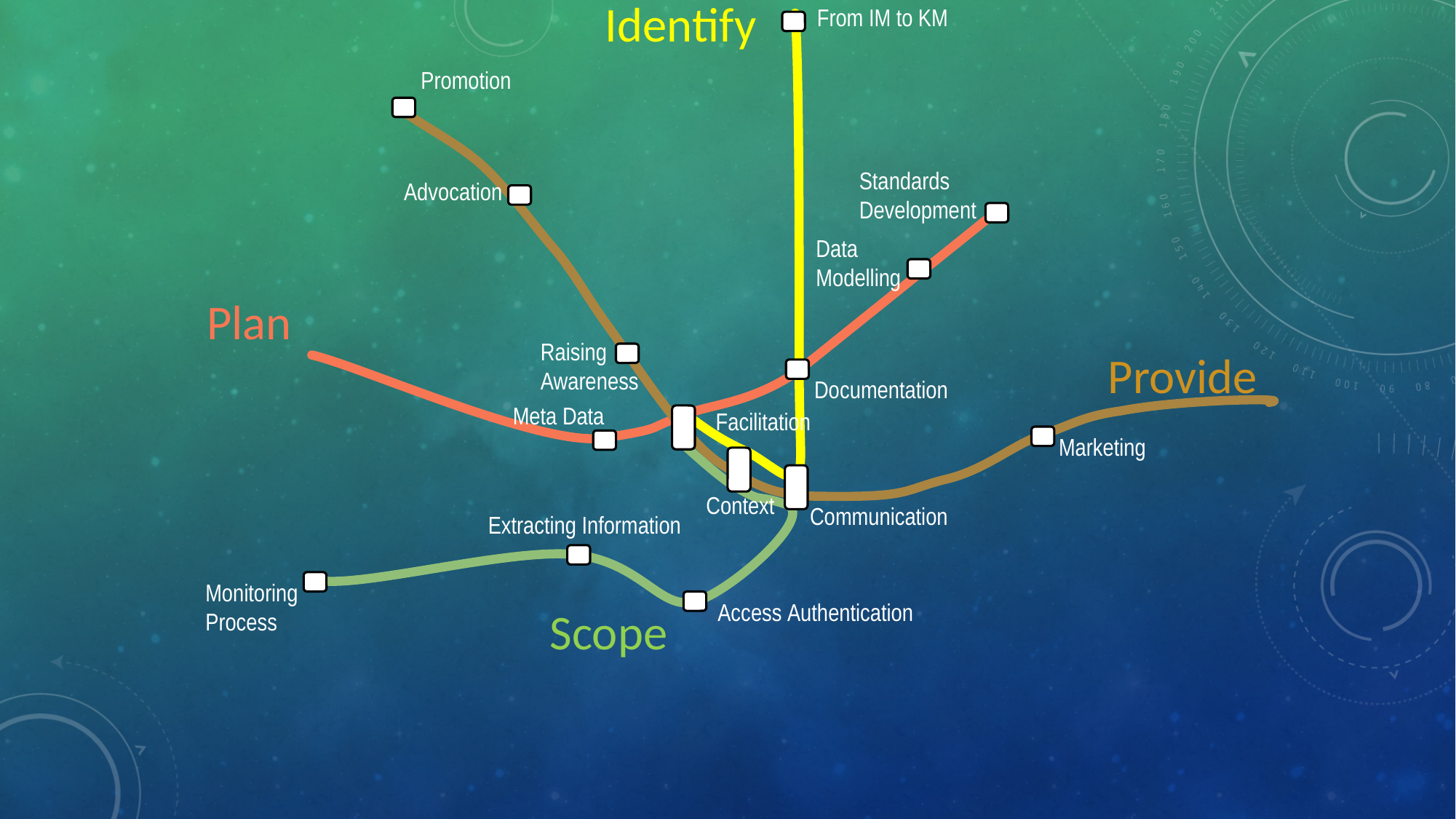

Identify
From IM to KM

Promotion

Standards
Development
Advocation

Data
Modelling

Plan
Raising
Awareness
Provide

Documentation
Meta Data
Facilitation

Marketing

Context
Communication
Extracting Information
Monitoring
Process

Access Authentication
Scope